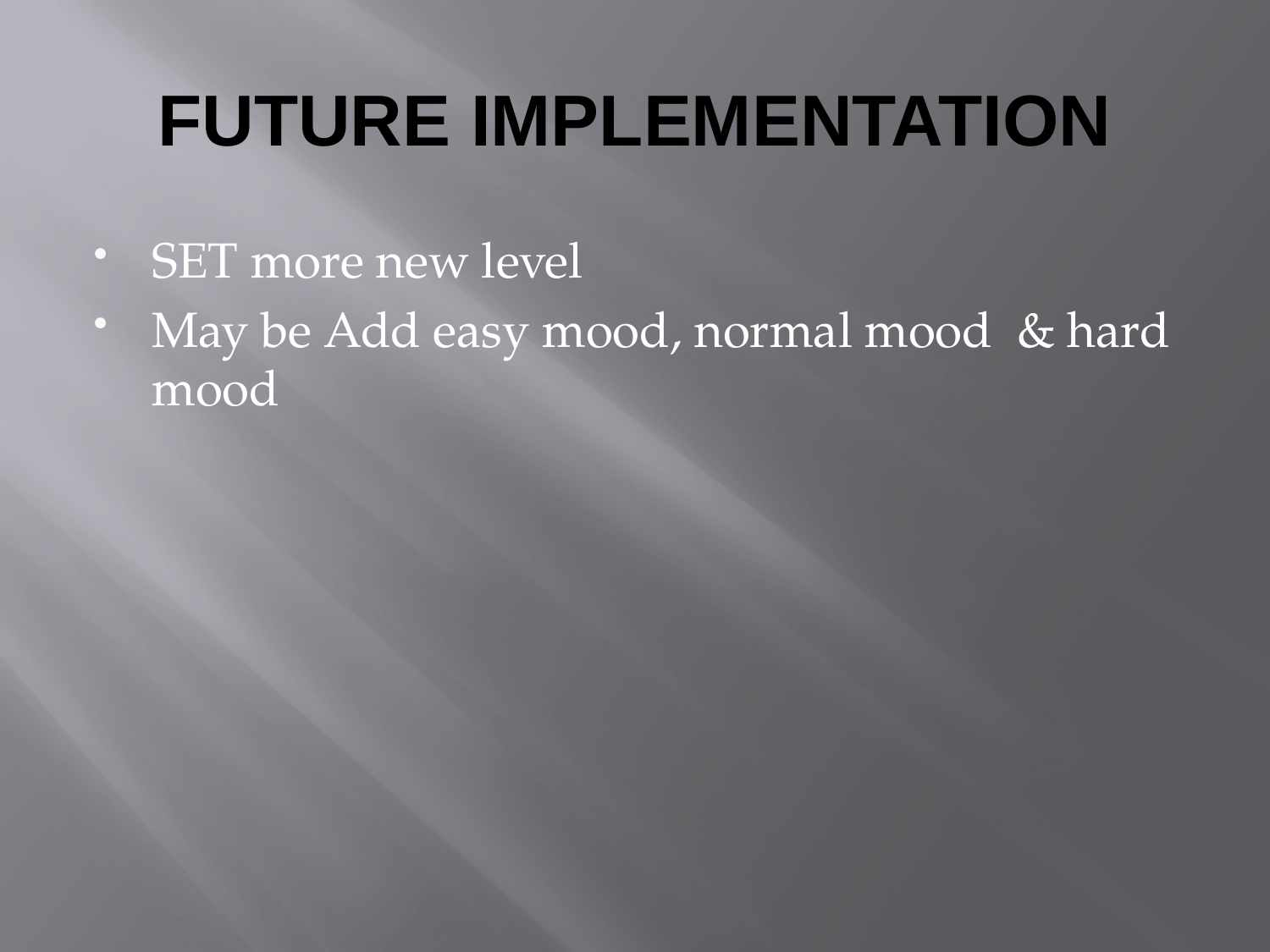

# FUTURE IMPLEMENTATION
SET more new level
May be Add easy mood, normal mood  & hard mood